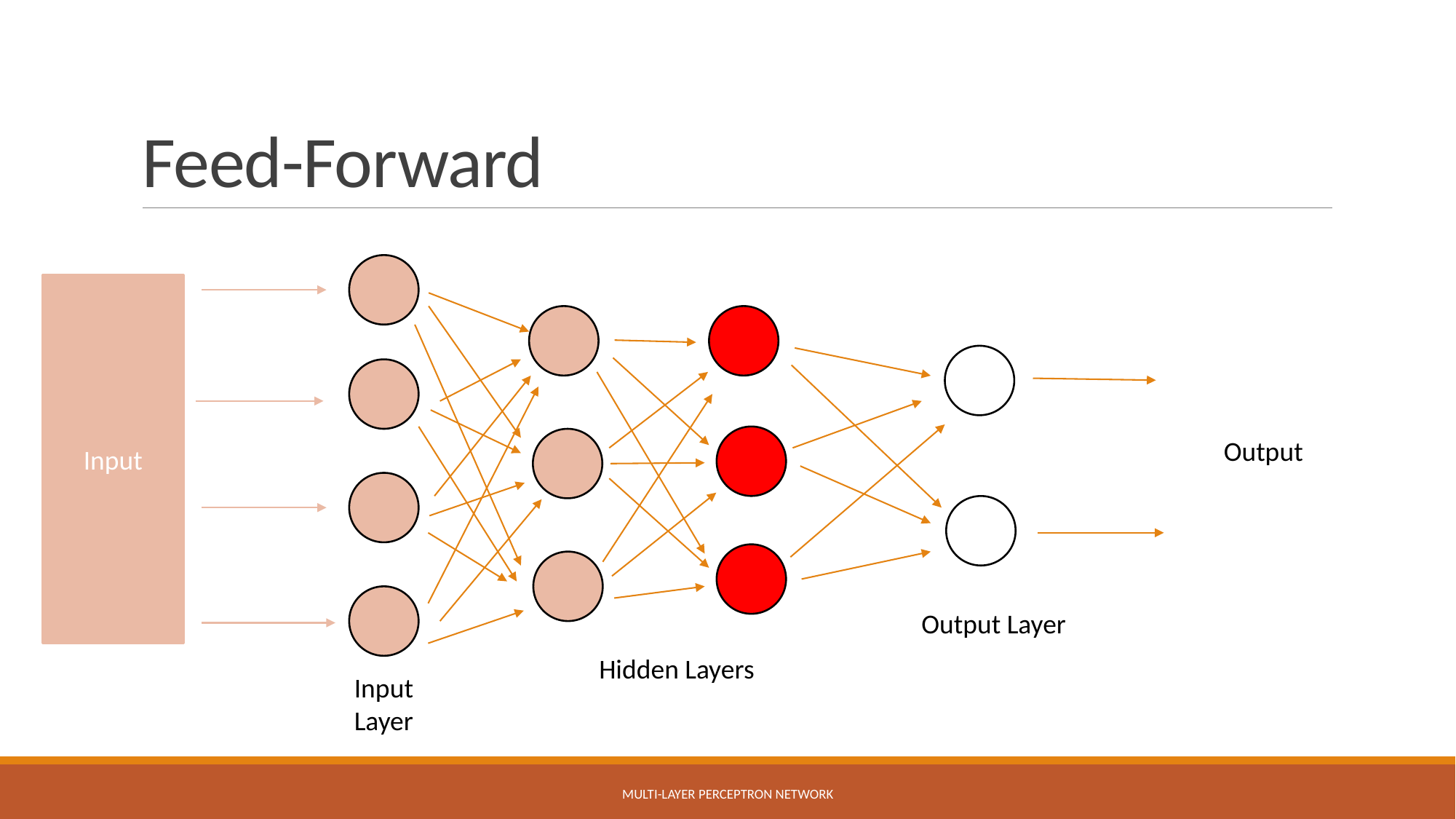

# Feed-Forward

Input

Output

Output Layer
Hidden Layers
Input
Layer
Multi-Layer Perceptron Network